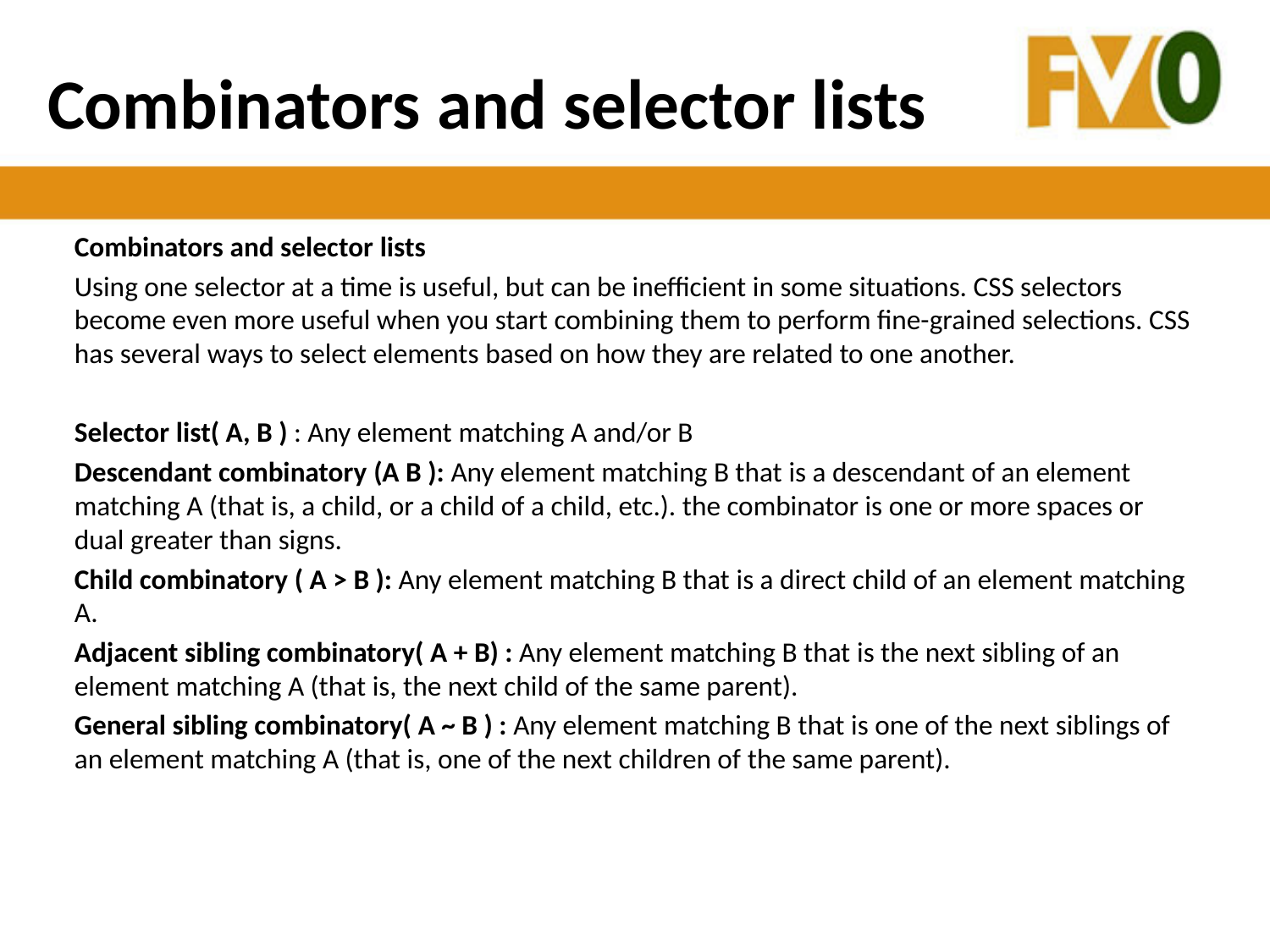

# Combinators and selector lists
Combinators and selector lists
Using one selector at a time is useful, but can be inefficient in some situations. CSS selectors become even more useful when you start combining them to perform fine-grained selections. CSS has several ways to select elements based on how they are related to one another.

Selector list( A, B ) : Any element matching A and/or B
Descendant combinatory (A B ): Any element matching B that is a descendant of an element matching A (that is, a child, or a child of a child, etc.). the combinator is one or more spaces or dual greater than signs.
Child combinatory ( A > B ): Any element matching B that is a direct child of an element matching A.
Adjacent sibling combinatory( A + B) : Any element matching B that is the next sibling of an element matching A (that is, the next child of the same parent).
General sibling combinatory( A ~ B ) : Any element matching B that is one of the next siblings of an element matching A (that is, one of the next children of the same parent).